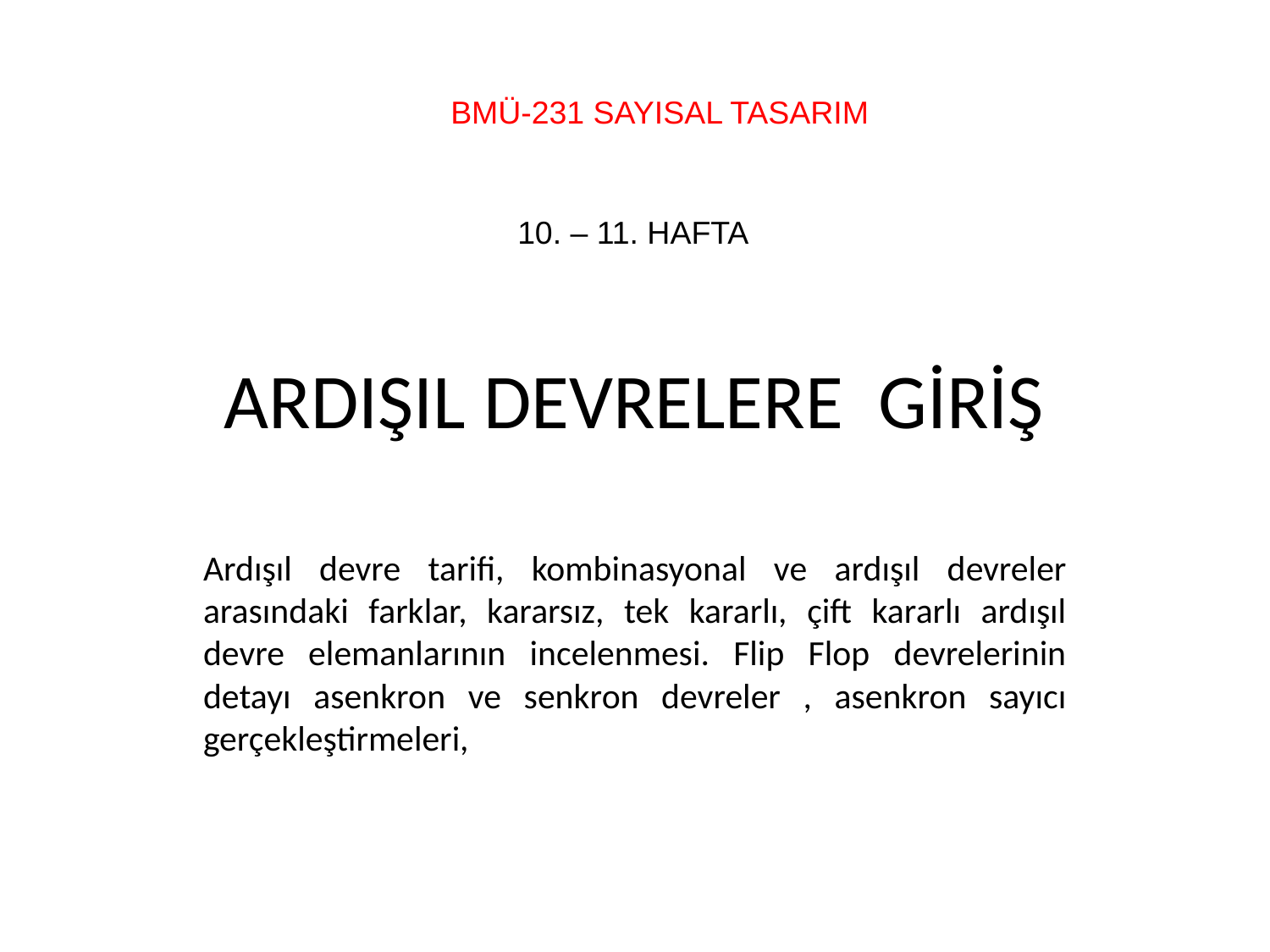

BMÜ-231 SAYISAL TASARIM
10. – 11. HAFTA
# ARDIŞIL DEVRELERE  GİRİŞ
Ardışıl devre tarifi, kombinasyonal ve ardışıl devreler arasındaki farklar, kararsız, tek kararlı, çift kararlı ardışıl devre elemanlarının incelenmesi. Flip Flop devrelerinin detayı asenkron ve senkron devreler , asenkron sayıcı gerçekleştirmeleri,